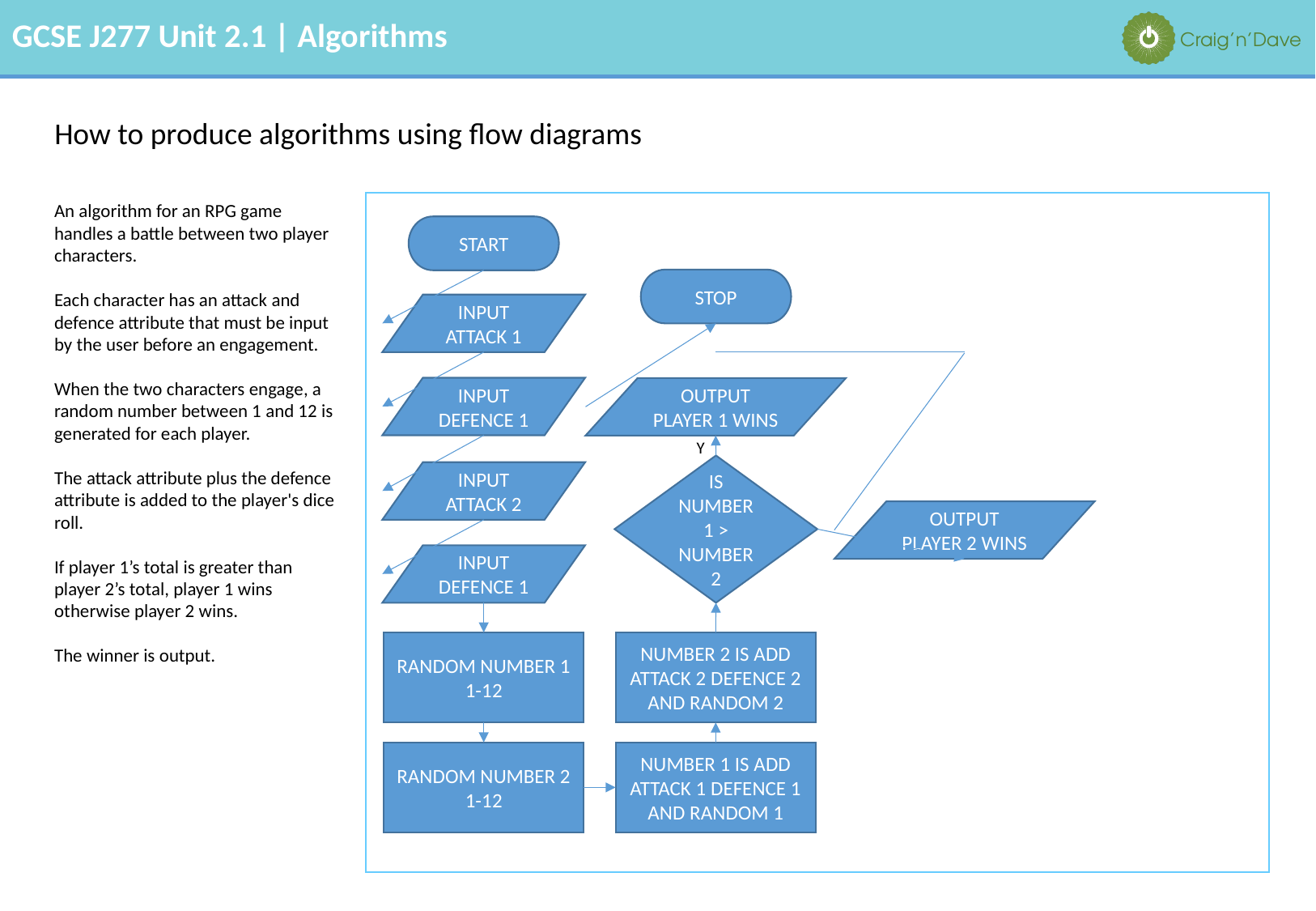

# How to produce algorithms using flow diagrams
An algorithm for an RPG game handles a battle between two player characters.

Each character has an attack and defence attribute that must be input by the user before an engagement.

When the two characters engage, a random number between 1 and 12 is generated for each player.

The attack attribute plus the defence attribute is added to the player's dice roll.

If player 1’s total is greater than player 2’s total, player 1 wins otherwise player 2 wins.

The winner is output.

START
STOP
INPUT ATTACK 1
INPUT DEFENCE 1
OUTPUT
PLAYER 1 WINS
Y
IS NUMBER 1 > NUMBER 2
INPUT ATTACK 2
OUTPUT
PLAYER 2 WINS
INPUT DEFENCE 1
NUMBER 2 IS ADD ATTACK 2 DEFENCE 2 AND RANDOM 2
RANDOM NUMBER 1 1-12
NUMBER 1 IS ADD ATTACK 1 DEFENCE 1 AND RANDOM 1
RANDOM NUMBER 2 1-12